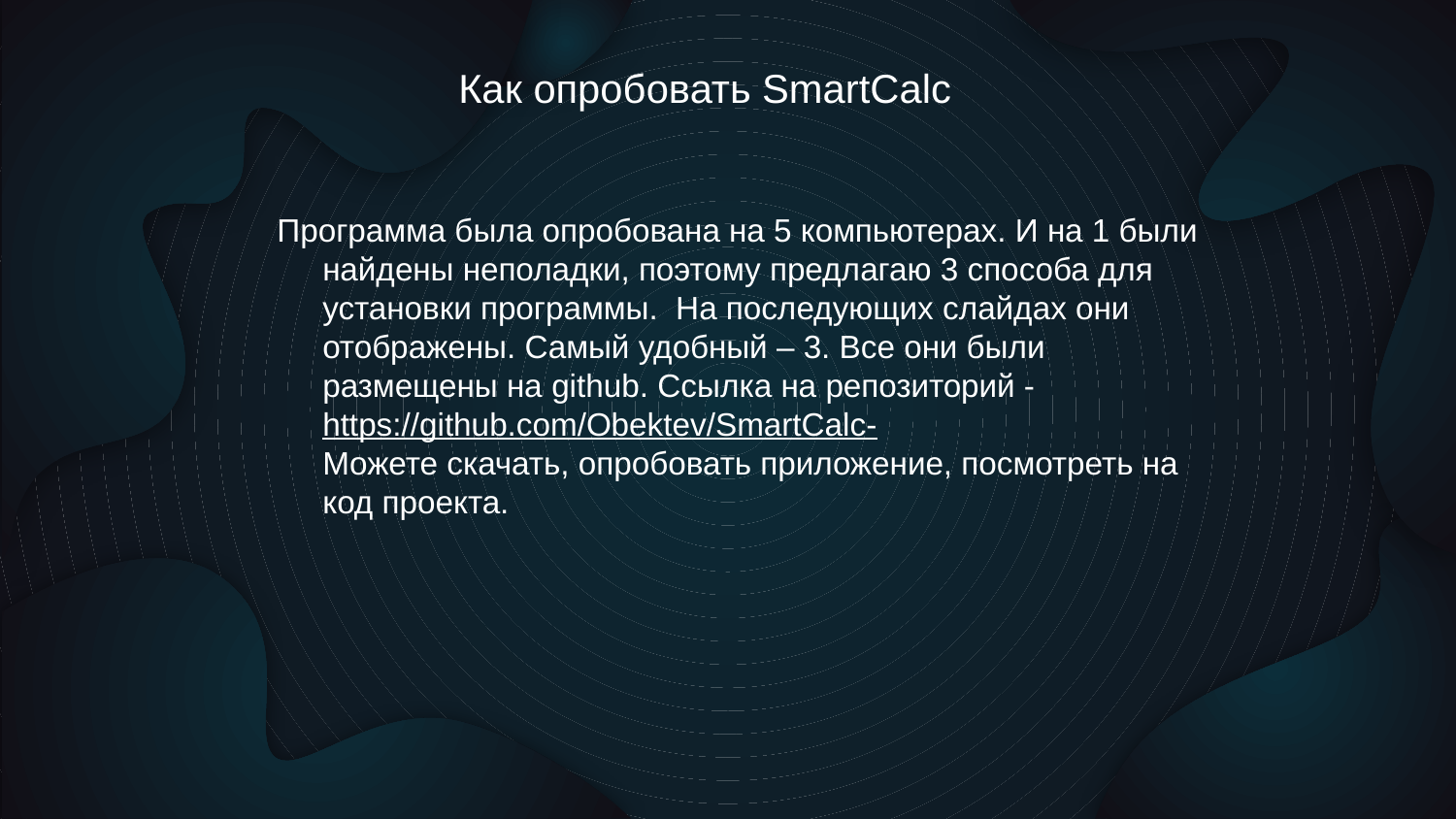

Как опробовать SmartCalc
Программа была опробована на 5 компьютерах. И на 1 были найдены неполадки, поэтому предлагаю 3 способа для установки программы.  На последующих слайдах они отображены. Самый удобный – 3. Все они были размещены на github. Ссылка на репозиторий - https://github.com/Obektev/SmartCalc-
Можете скачать, опробовать приложение, посмотреть на код проекта.